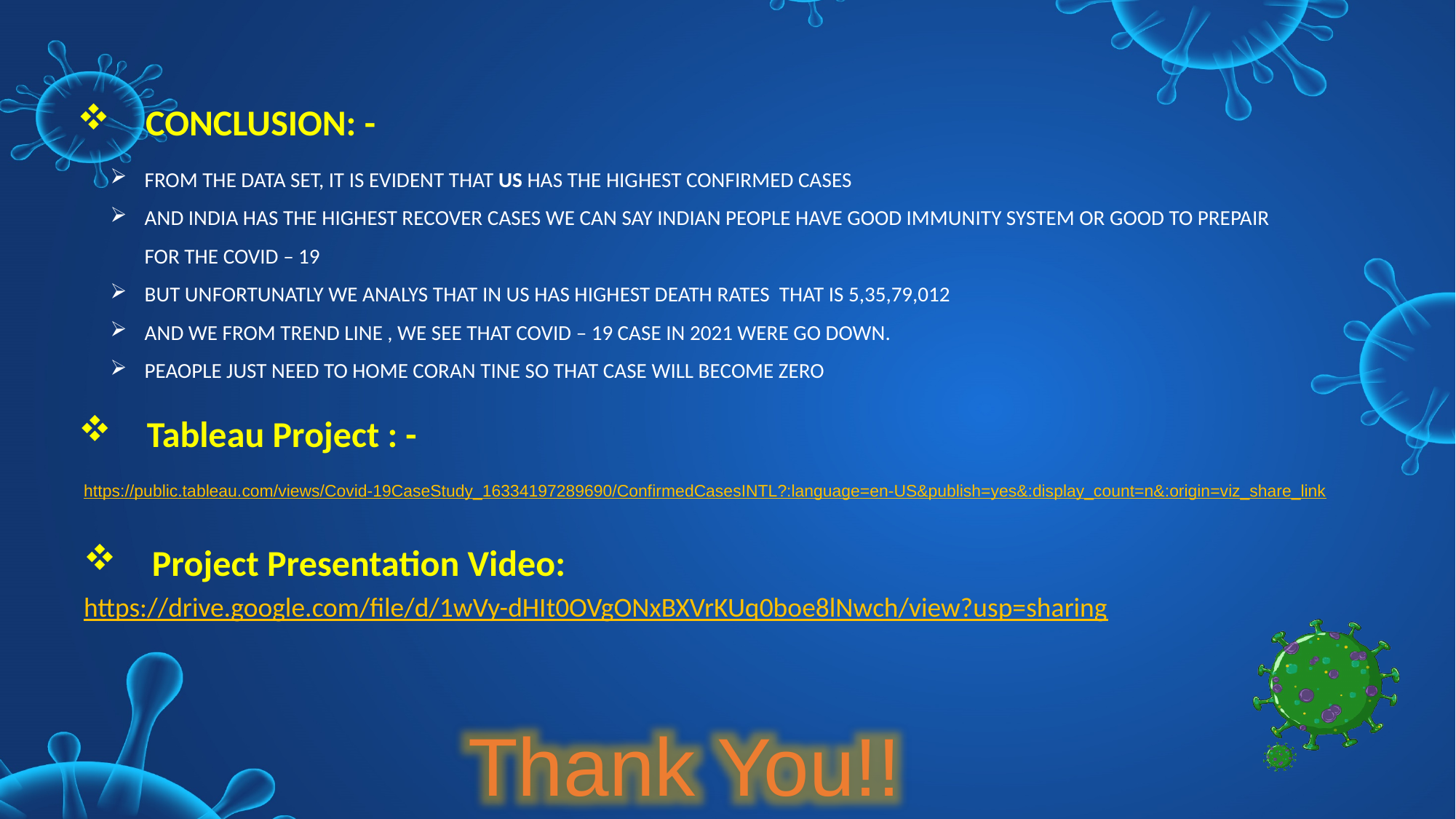

CONCLUSION: -
FROM THE DATA SET, IT IS EVIDENT THAT US HAS THE HIGHEST CONFIRMED CASES
AND INDIA HAS THE HIGHEST RECOVER CASES WE CAN SAY INDIAN PEOPLE HAVE GOOD IMMUNITY SYSTEM OR GOOD TO PREPAIR FOR THE COVID – 19
BUT UNFORTUNATLY WE ANALYS THAT IN US HAS HIGHEST DEATH RATES  THAT IS 5,35,79,012
AND WE FROM TREND LINE , WE SEE THAT COVID – 19 CASE IN 2021 WERE GO DOWN.
PEAOPLE JUST NEED TO HOME CORAN TINE SO THAT CASE WILL BECOME ZERO
Tableau Project : -
https://public.tableau.com/views/Covid-19CaseStudy_16334197289690/ConfirmedCasesINTL?:language=en-US&publish=yes&:display_count=n&:origin=viz_share_link
Project Presentation Video:
https://drive.google.com/file/d/1wVy-dHIt0OVgONxBXVrKUq0boe8lNwch/view?usp=sharing

Thank You!!